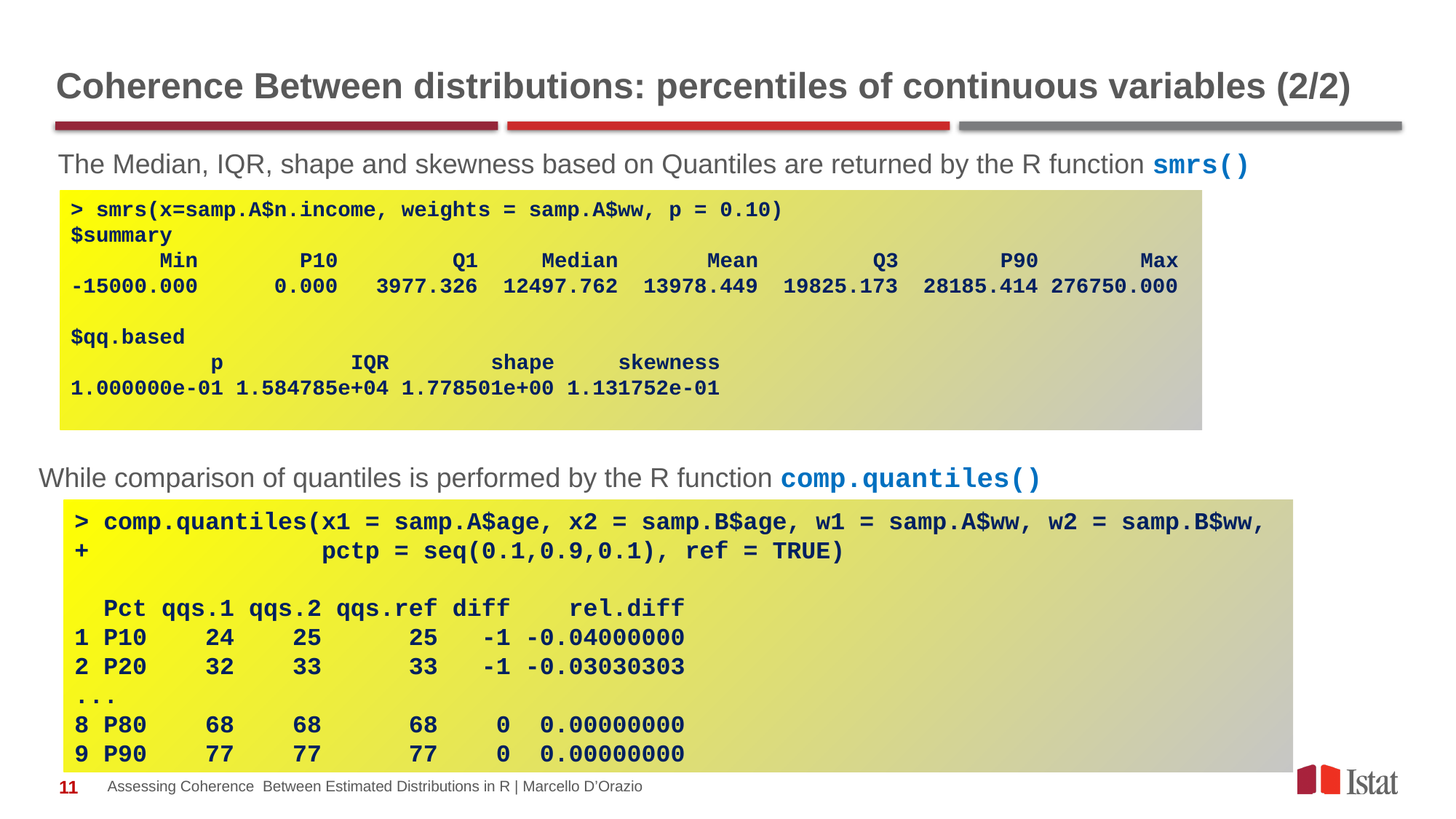

# Coherence Between distributions: percentiles of continuous variables (2/2)
The Median, IQR, shape and skewness based on Quantiles are returned by the R function smrs()

> smrs(x=samp.A$n.income, weights = samp.A$ww, p = 0.10)
$summary
       Min        P10         Q1     Median       Mean         Q3        P90        Max
-15000.000      0.000   3977.326  12497.762  13978.449  19825.173  28185.414 276750.000

$qq.based
           p          IQR        shape     skewness
1.000000e-01 1.584785e+04 1.778501e+00 1.131752e-01

While comparison of quantiles is performed by the R function comp.quantiles()

> comp.quantiles(x1 = samp.A$age, x2 = samp.B$age, w1 = samp.A$ww, w2 = samp.B$ww,
+                pctp = seq(0.1,0.9,0.1), ref = TRUE)

  Pct qqs.1 qqs.2 qqs.ref diff    rel.diff
1 P10    24    25      25   -1 -0.04000000
2 P20    32    33      33   -1 -0.03030303
...
8 P80    68    68      68    0  0.00000000
9 P90    77    77      77    0  0.00000000
Assessing Coherence  Between Estimated Distributions in R | Marcello D’Orazio
11